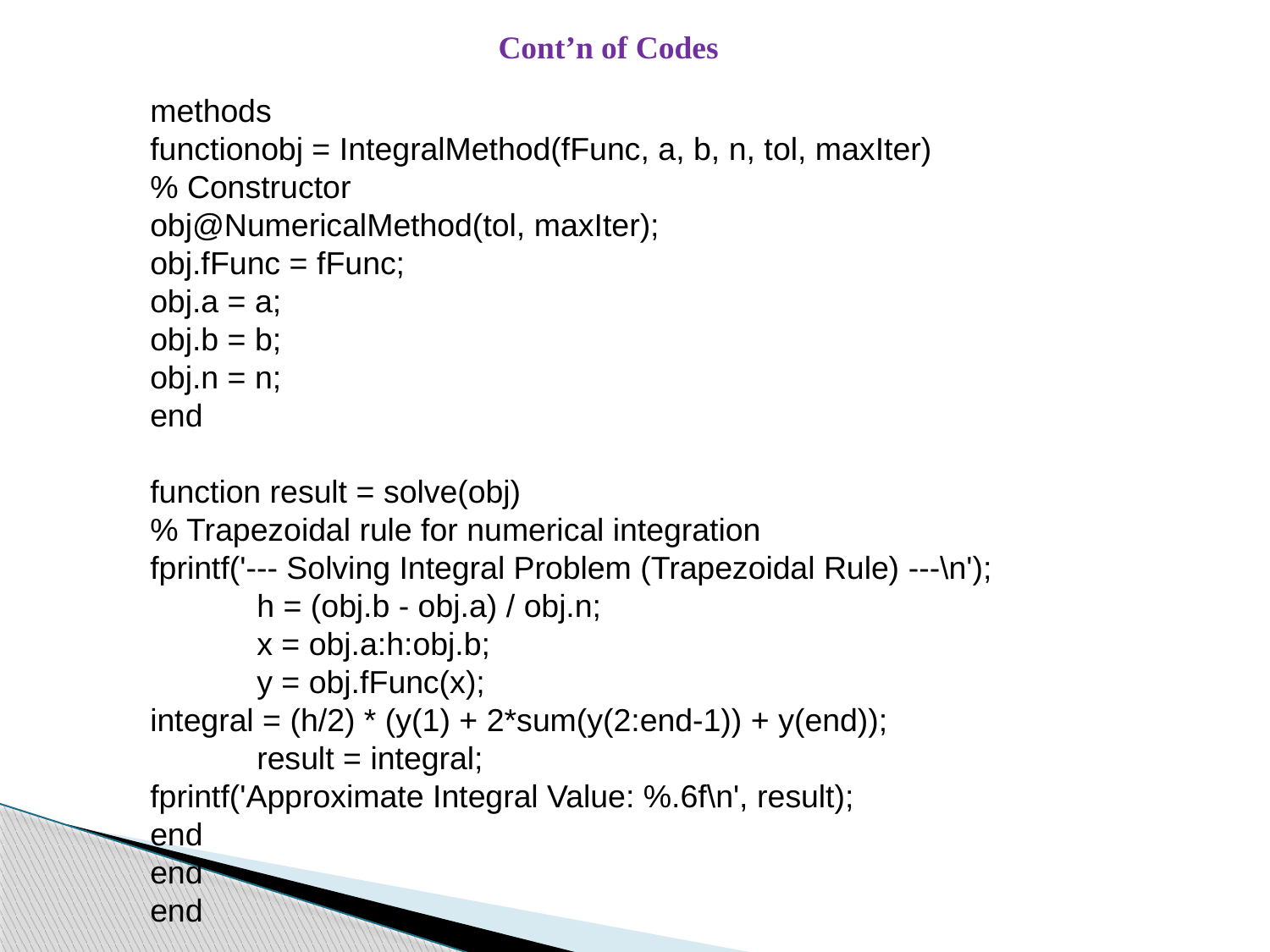

Cont’n of Codes
methods
functionobj = IntegralMethod(fFunc, a, b, n, tol, maxIter)
% Constructor
obj@NumericalMethod(tol, maxIter);
obj.fFunc = fFunc;
obj.a = a;
obj.b = b;
obj.n = n;
end

function result = solve(obj)
% Trapezoidal rule for numerical integration
fprintf('--- Solving Integral Problem (Trapezoidal Rule) ---\n');
            h = (obj.b - obj.a) / obj.n;
            x = obj.a:h:obj.b;
            y = obj.fFunc(x);
integral = (h/2) * (y(1) + 2*sum(y(2:end-1)) + y(end));
            result = integral;
fprintf('Approximate Integral Value: %.6f\n', result);
end
end
end